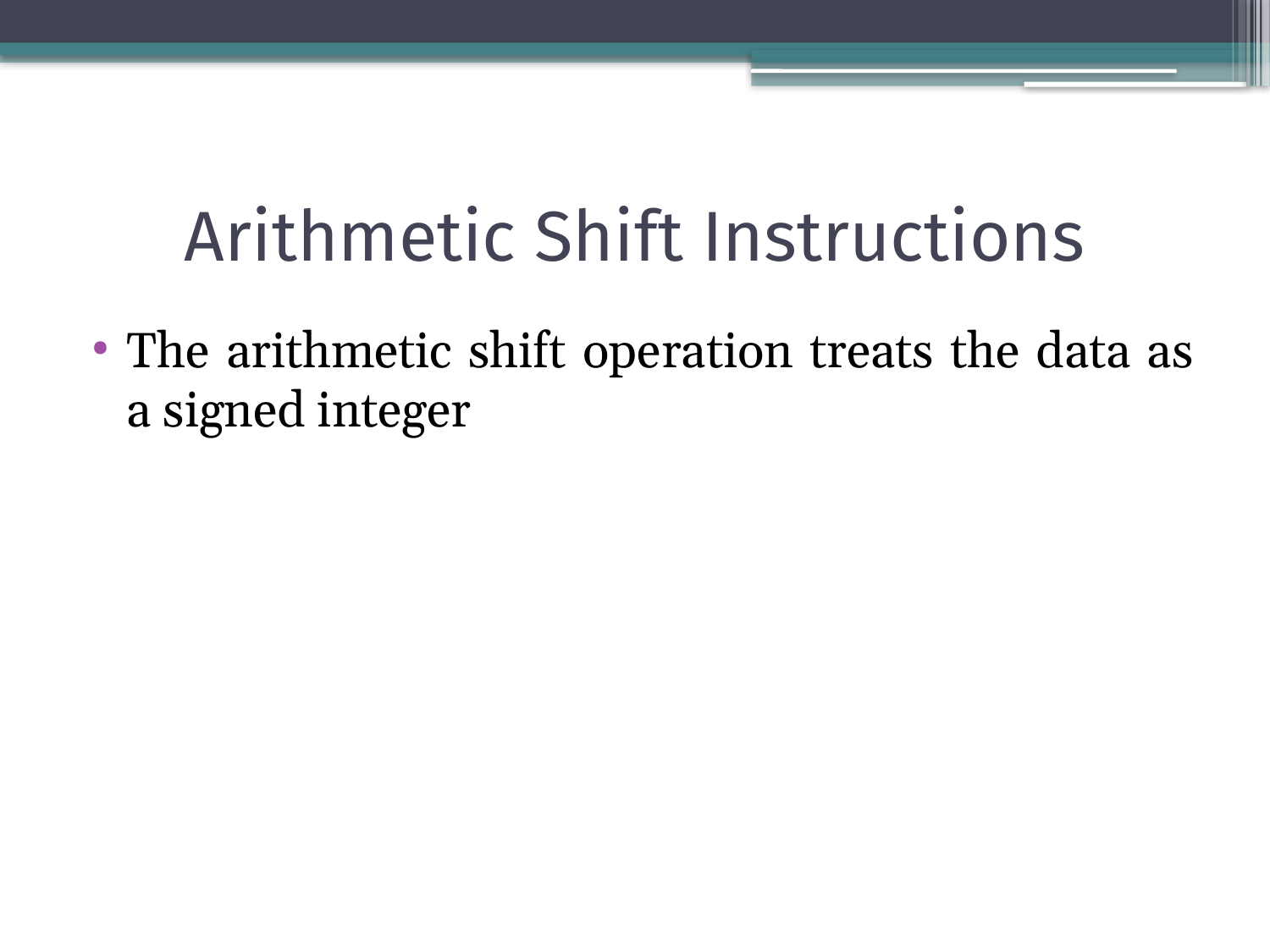

# Arithmetic Shift Instructions
The arithmetic shift operation treats the data as a signed integer